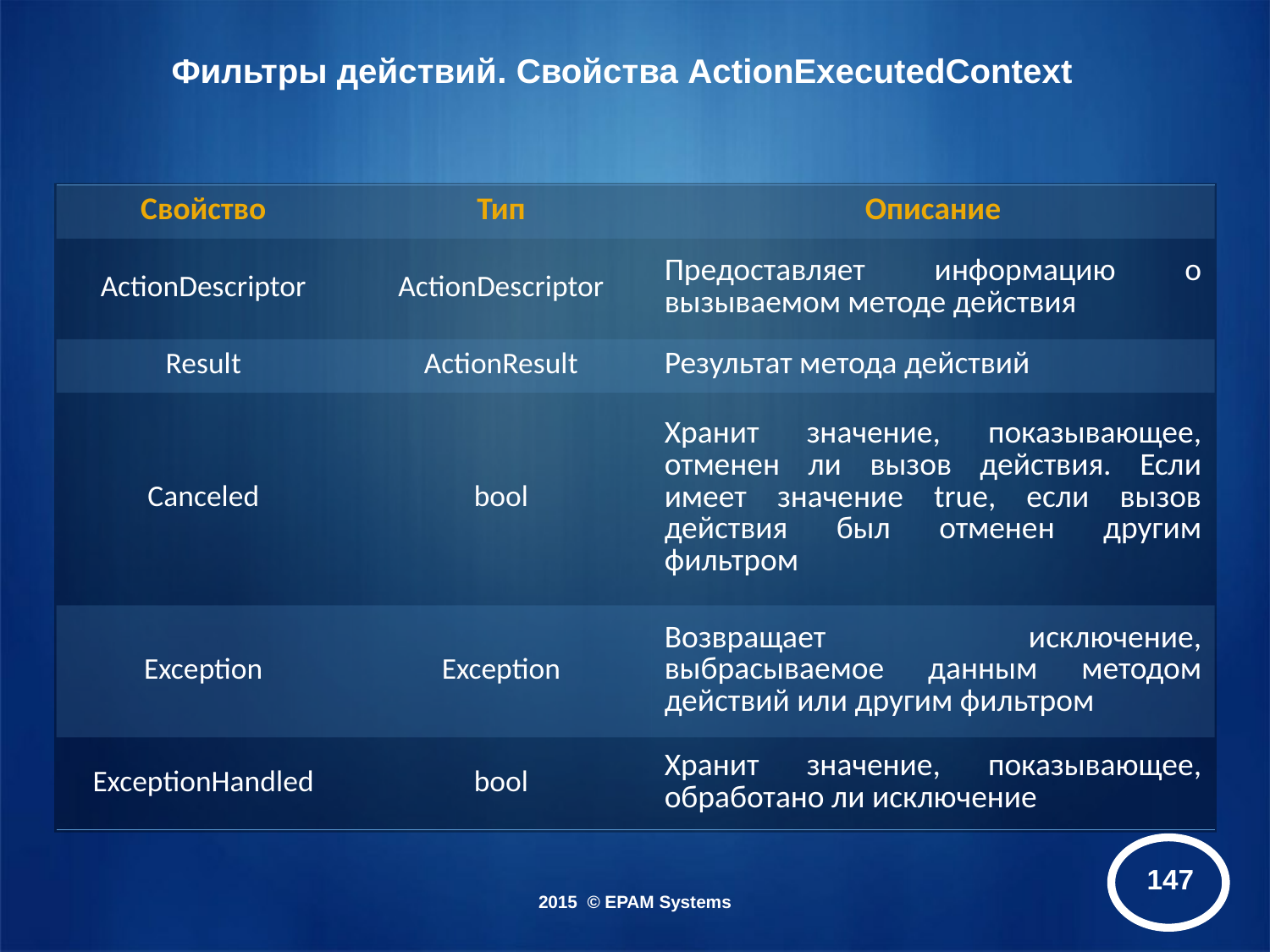

# Фильтры действий. Свойства ActionExecutedContext
| Свойство | Тип | Описание |
| --- | --- | --- |
| ActionDescriptor | ActionDescriptor | Предоставляет информацию о вызываемом методе действия |
| Result | ActionResult | Результат метода действий |
| Canceled | bool | Хранит значение, показывающее, отменен ли вызов действия. Если имеет значение true, если вызов действия был отменен другим фильтром |
| Exception | Exception | Возвращает исключение, выбрасываемое данным методом действий или другим фильтром |
| ExceptionHandled | bool | Хранит значение, показывающее, обработано ли исключение |
2015  © EPAM Systems